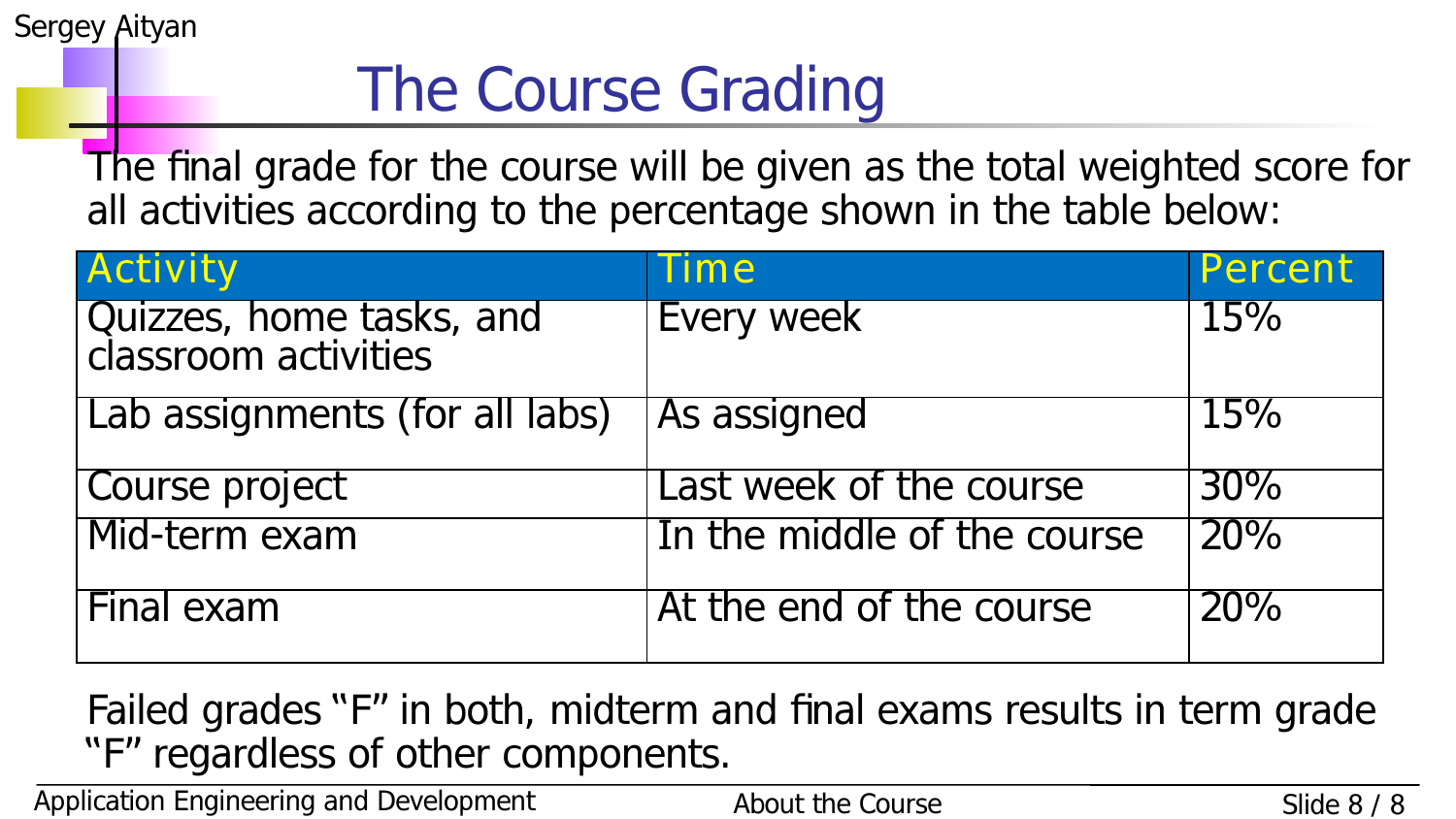

# The Course Grading
The final grade for the course will be given as the total weighted score for all activities according to the percentage shown in the table below:
| Activity | Time | Percent |
| --- | --- | --- |
| Quizzes, home tasks, and classroom activities | Every week | 15% |
| Lab assignments (for all labs) | As assigned | 15% |
| Course project | Last week of the course | 30% |
| Mid-term exam | In the middle of the course | 20% |
| Final exam | At the end of the course | 20% |
Failed grades “F” in both, midterm and final exams results in term grade “F” regardless of other components.